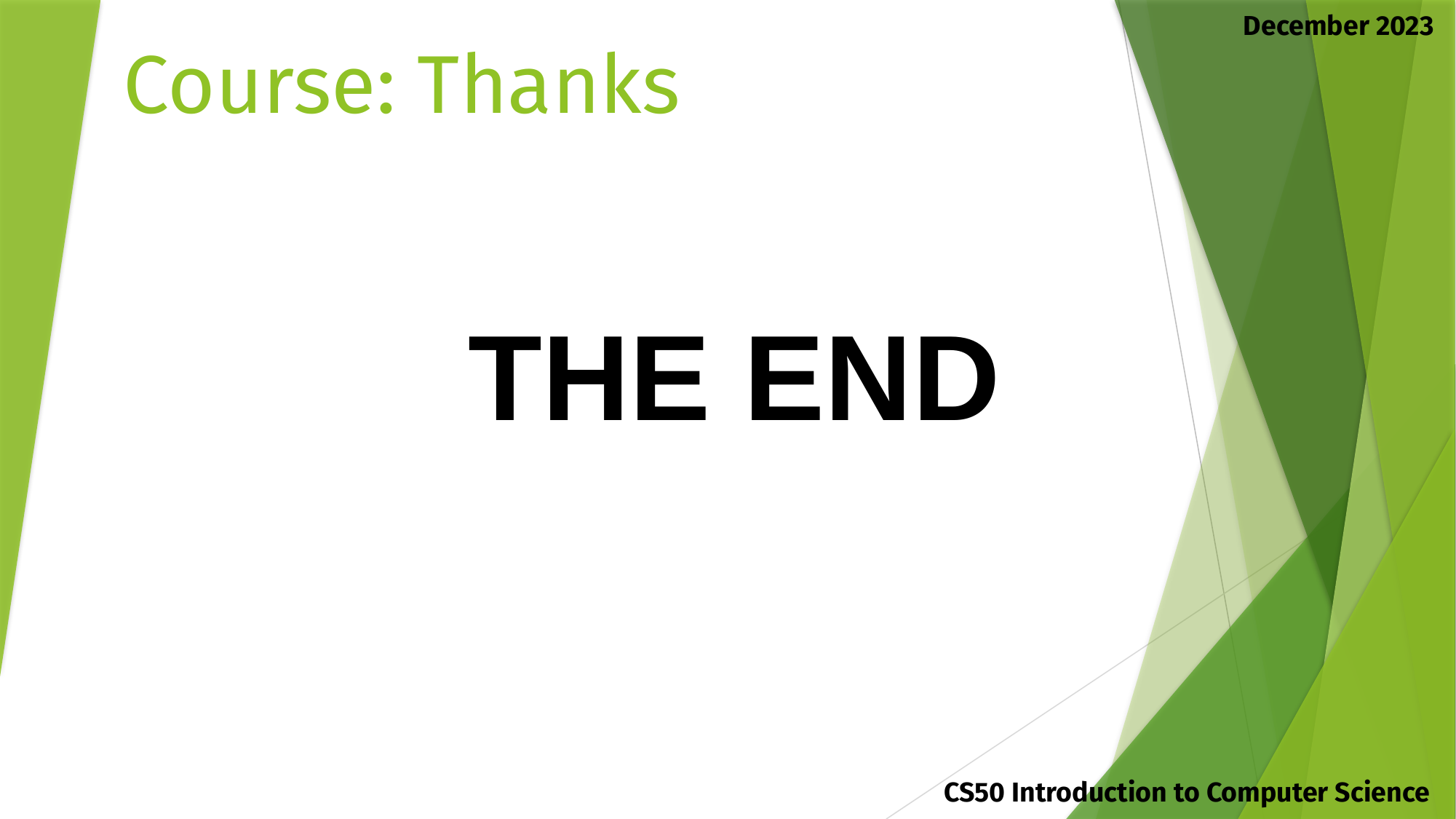

December 2023
Course: Thanks
THE END
CS50 Introduction to Computer Science